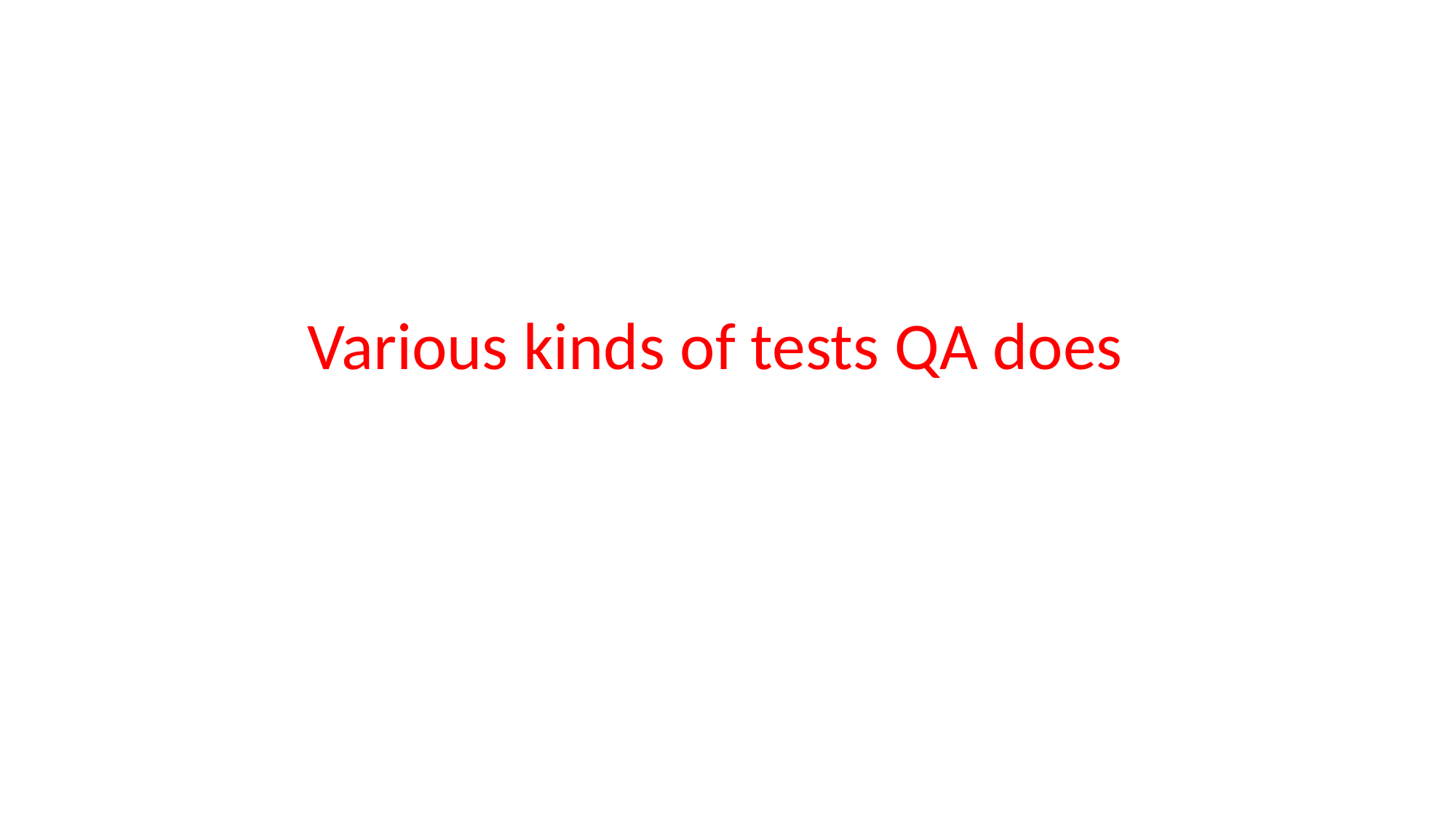

# Various kinds of tests QA does